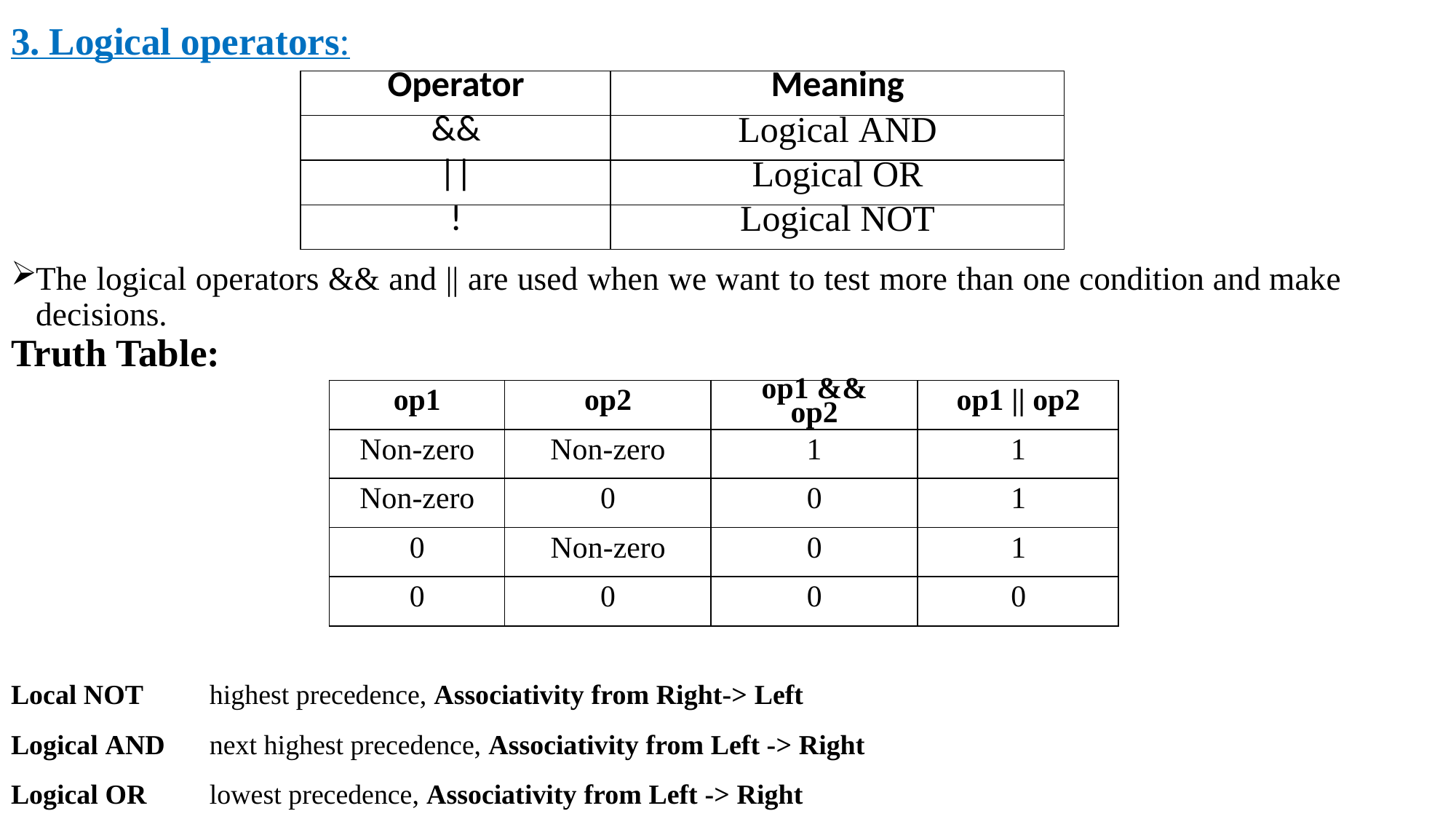

3. Logical operators:

The logical operators && and || are used when we want to test more than one condition and make decisions.
Truth Table:

Local NOT	highest precedence, Associativity from Right-> Left
Logical AND	next highest precedence, Associativity from Left -> Right
Logical OR	lowest precedence, Associativity from Left -> Right

| Operator | Meaning |
| --- | --- |
| && | Logical AND |
| || | Logical OR |
| ! | Logical NOT |
| op1 | op2 | op1 && op2 | op1 || op2 |
| --- | --- | --- | --- |
| Non-zero | Non-zero | 1 | 1 |
| Non-zero | 0 | 0 | 1 |
| 0 | Non-zero | 0 | 1 |
| 0 | 0 | 0 | 0 |